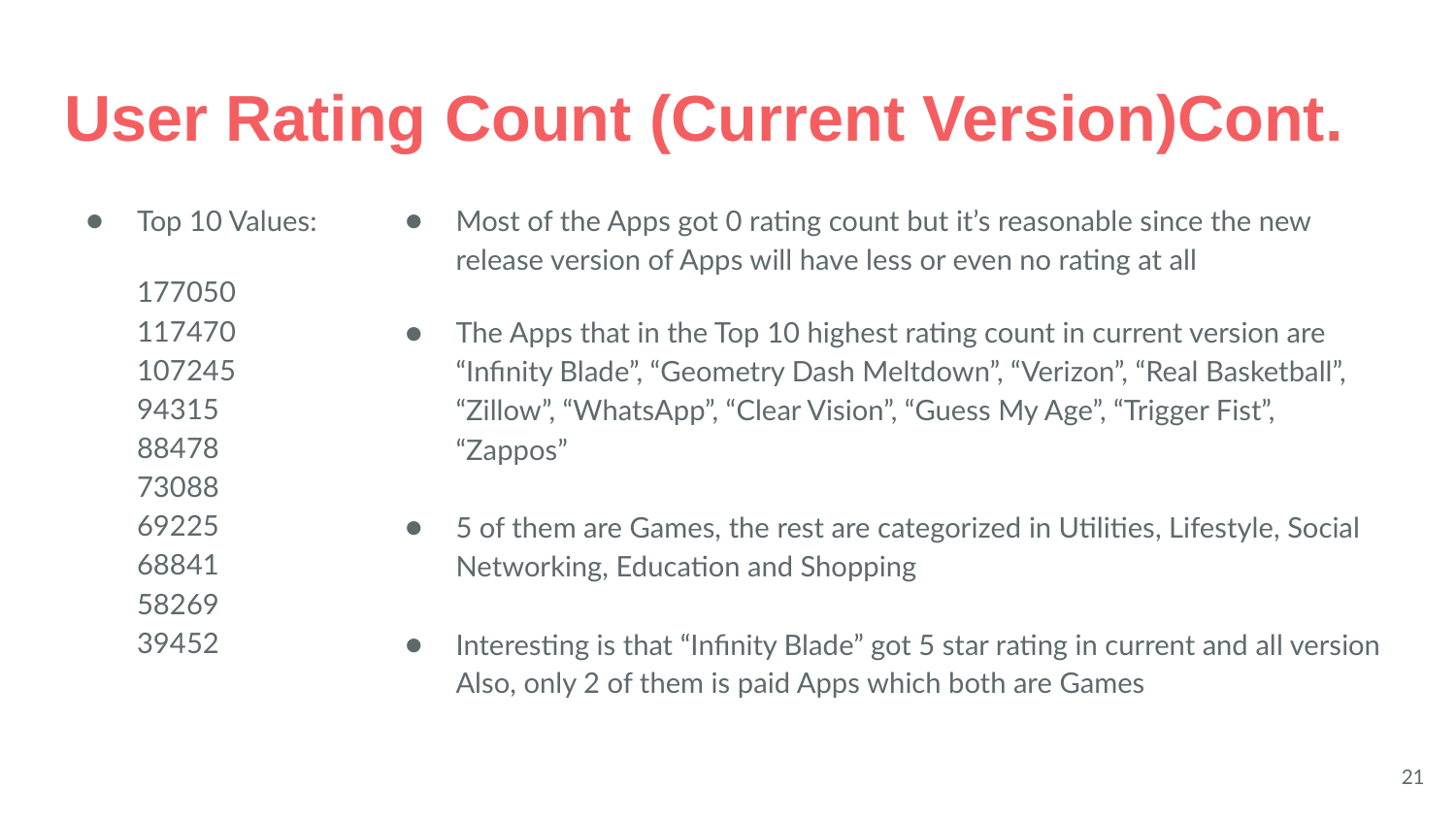

# User Rating Count (Current Version)Cont.

Top 10 Values:
177050
117470
107245
94315
88478
73088
69225
68841
58269
39452

Most of the Apps got 0 rating count but it’s reasonable since the new release version of Apps will have less or even no rating at all
The Apps that in the Top 10 highest rating count in current version are
“Infinity Blade”, “Geometry Dash Meltdown”, “Verizon”, “Real Basketball”, “Zillow”, “WhatsApp”, “Clear Vision”, “Guess My Age”, “Trigger Fist”, “Zappos”
5 of them are Games, the rest are categorized in Utilities, Lifestyle, Social Networking, Education and Shopping
Interesting is that “Infinity Blade” got 5 star rating in current and all version
Also, only 2 of them is paid Apps which both are Games
21